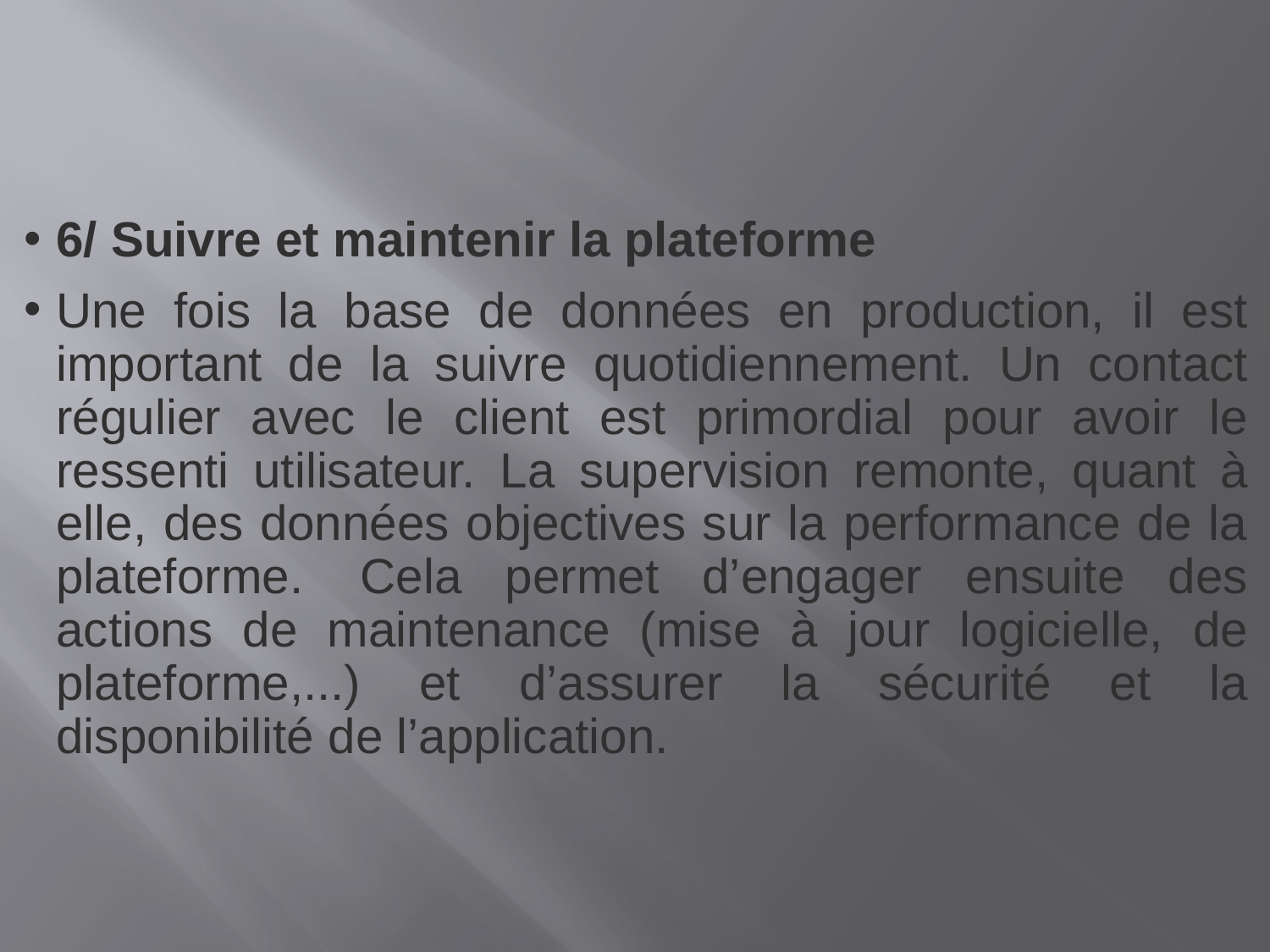

# 6/ Suivre et maintenir la plateforme
Une fois la base de données en production, il est important de la suivre quotidiennement. Un contact régulier avec le client est primordial pour avoir le ressenti utilisateur. La supervision remonte, quant à elle, des données objectives sur la performance de la plateforme.  Cela permet d’engager ensuite des actions de maintenance (mise à jour logicielle, de plateforme,...) et d’assurer la sécurité et la disponibilité de l’application.